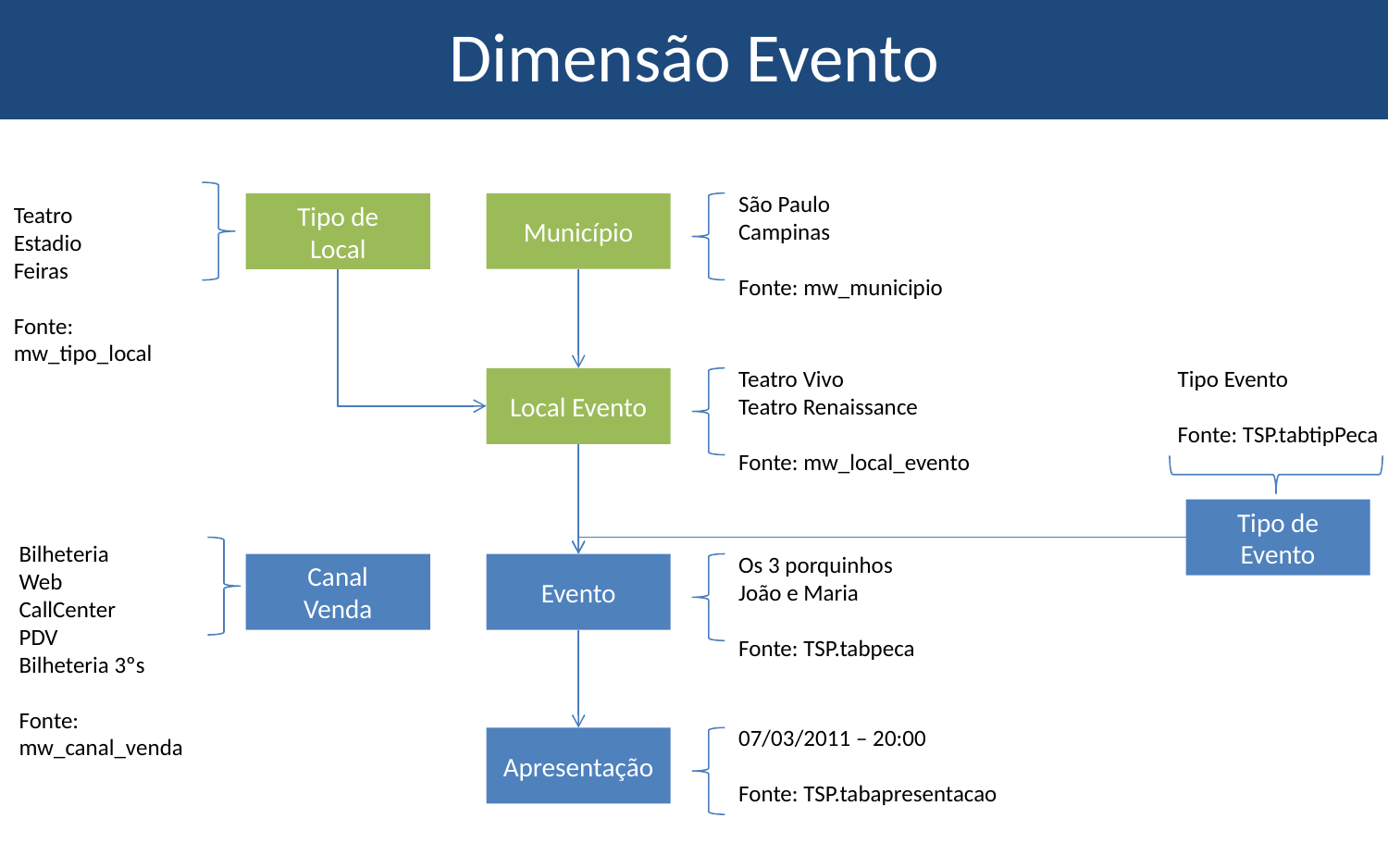

# Dimensão Evento

São Paulo
Campinas

Fonte: mw_municipio
Município

Teatro
Estadio
Feiras

Fonte: mw_tipo_local
Tipo de
Local
Teatro Vivo
Teatro Renaissance

Fonte: mw_local_evento

Tipo Evento

Fonte: TSP.tabtipPeca

Local Evento

Tipo de Evento
Bilheteria
Web
CallCenter
PDV
Bilheteria 3ºs

Fonte: mw_canal_venda

Os 3 porquinhos
João e Maria

Fonte: TSP.tabpeca

Evento

Canal
Venda
07/03/2011 – 20:00

Fonte: TSP.tabapresentacao

Apresentação